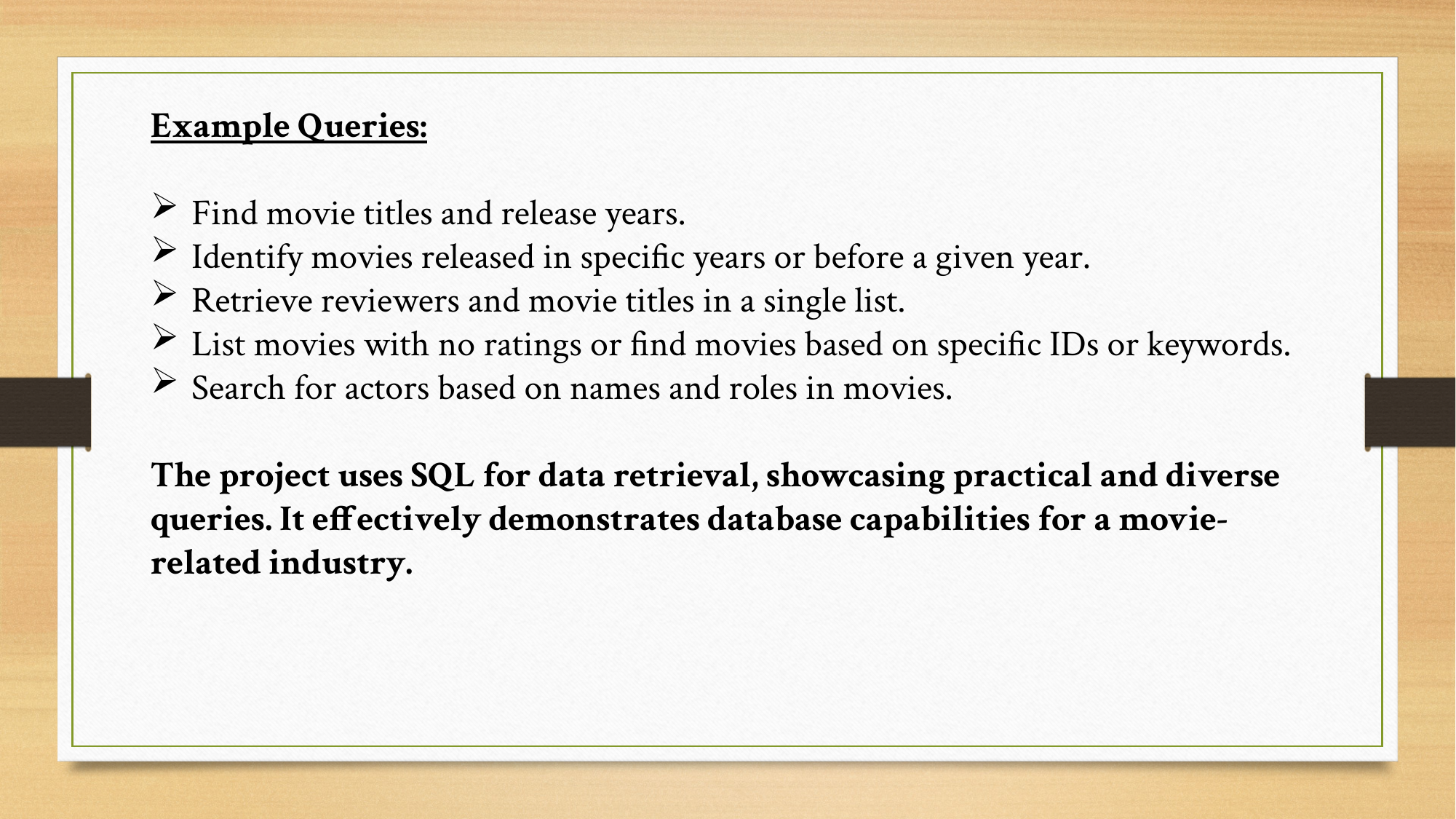

Example Queries:

Find movie titles and release years.
Identify movies released in specific years or before a given year.
Retrieve reviewers and movie titles in a single list.
List movies with no ratings or find movies based on specific IDs or keywords.
Search for actors based on names and roles in movies.

The project uses SQL for data retrieval, showcasing practical and diverse queries. It effectively demonstrates database capabilities for a movie-related industry.